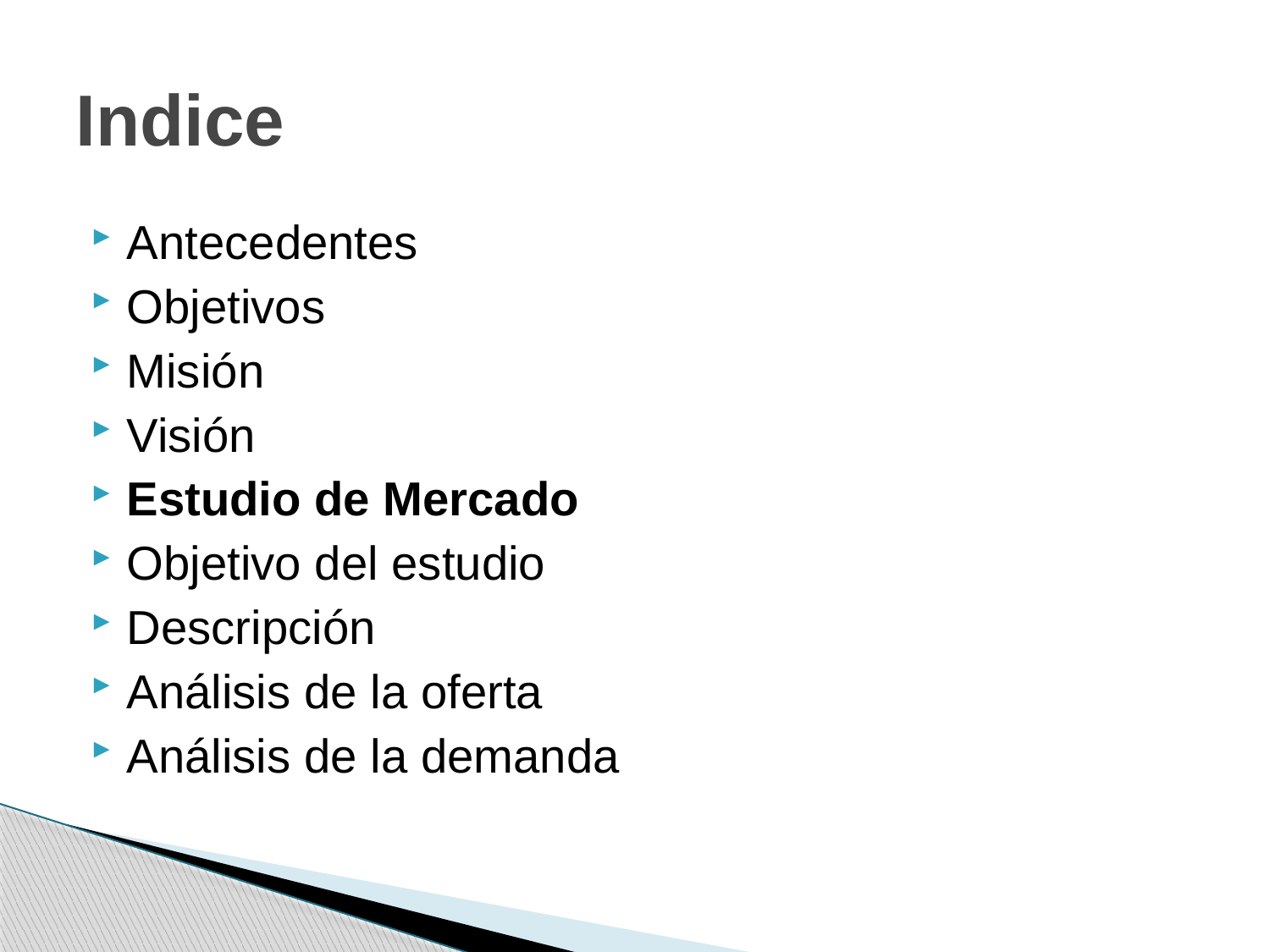

# Indice
Antecedentes
Objetivos
Misión
Visión
Estudio de Mercado
Objetivo del estudio
Descripción
Análisis de la oferta
Análisis de la demanda